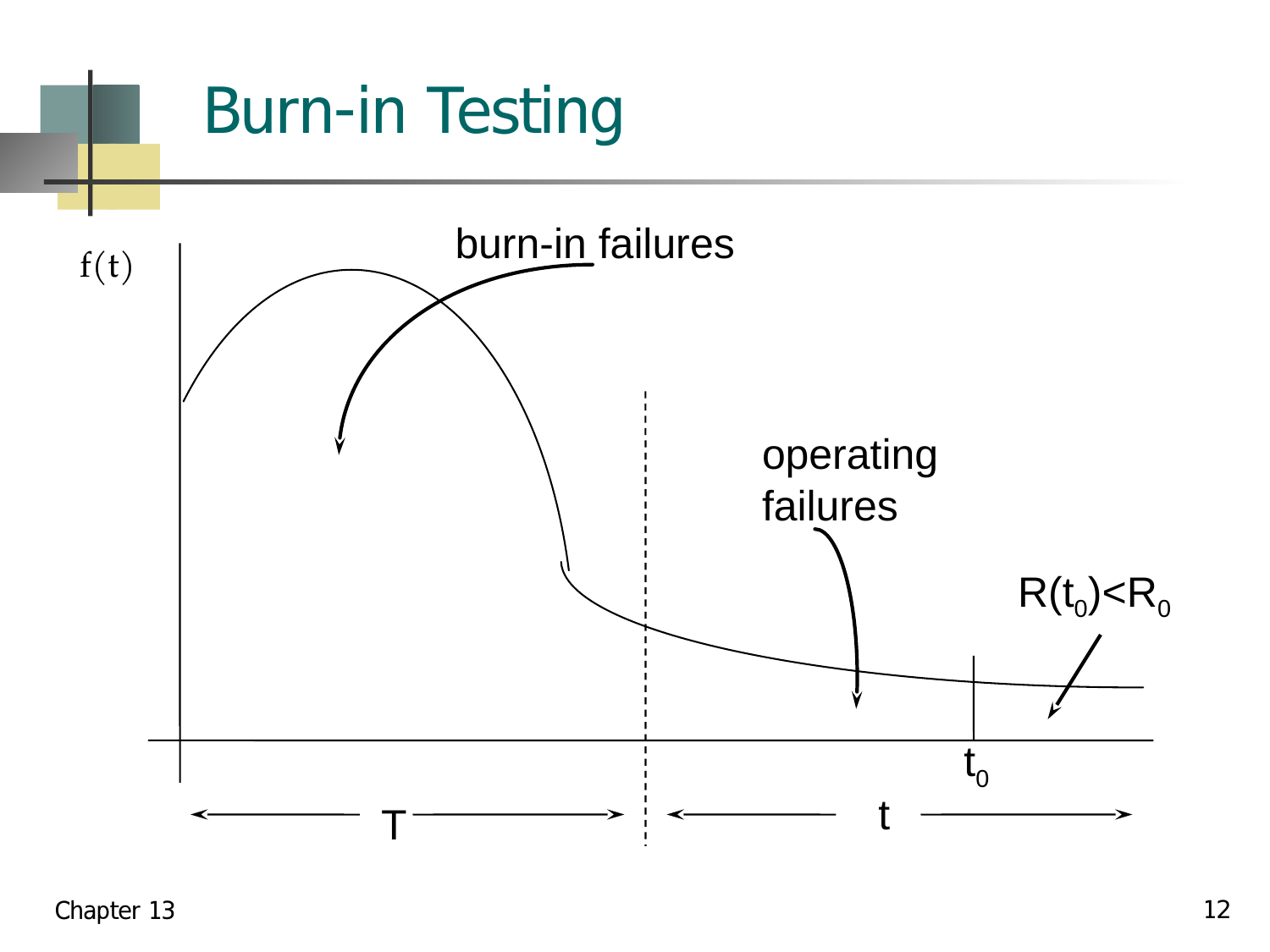

# Burn-in Testing
burn-in failures
f(t)

operating
failures

R(t0)<R0

t0

t
T

12
Chapter 13